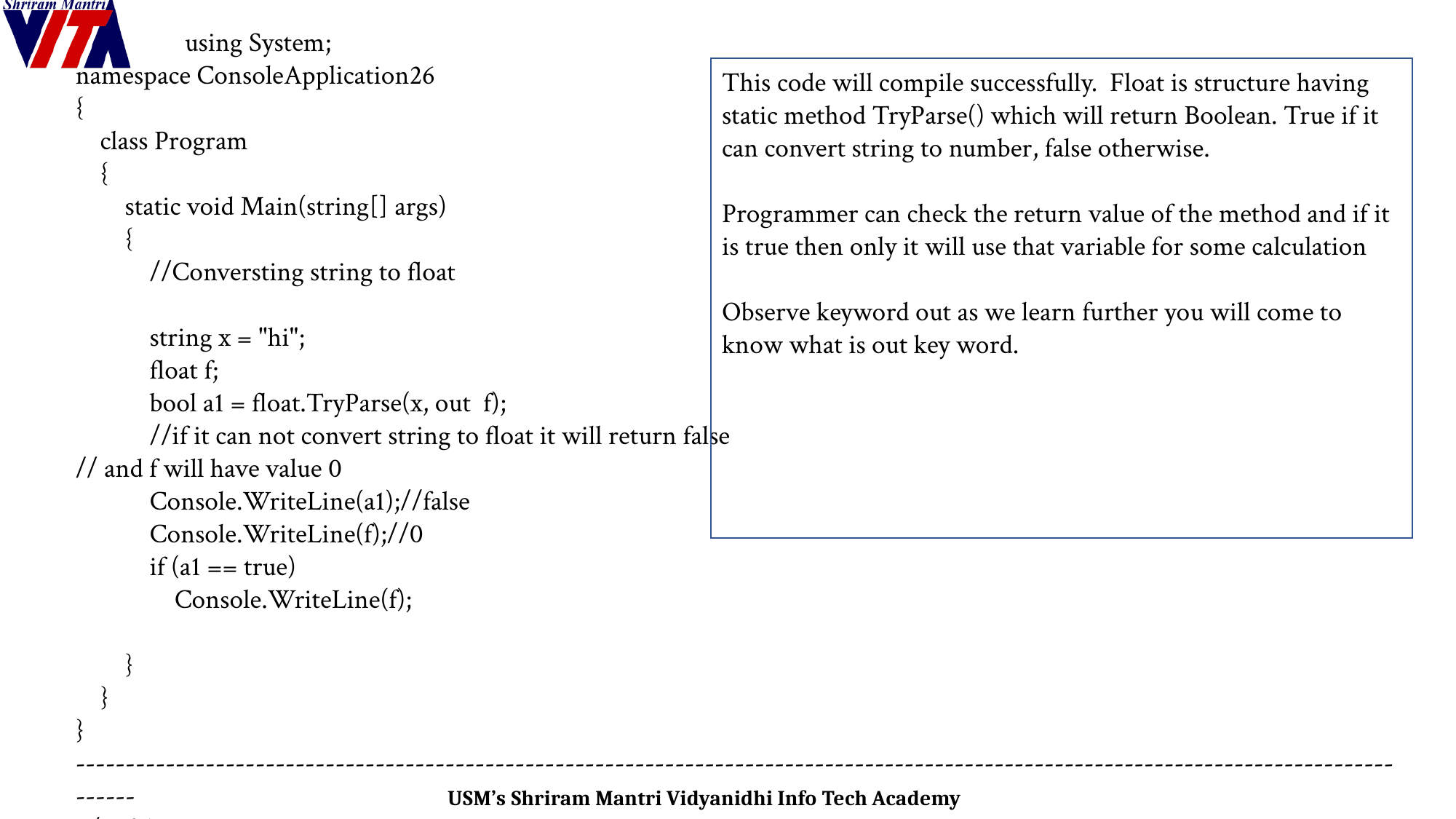

using System;
namespace ConsoleApplication26
{
    class Program
    {
        static void Main(string[] args)
        {
            //Conversting string to float

            string x = "hi";
            float f;
            bool a1 = float.TryParse(x, out  f);
            //if it can not convert string to float it will return false
// and f will have value 0
            Console.WriteLine(a1);//false
            Console.WriteLine(f);//0
            if (a1 == true)
                Console.WriteLine(f);

        }
    }
}
------------------------------------------------------------------------------------------------------------------------------------------
o/p  false 0
This code will compile successfully.  Float is structure having static method TryParse() which will return Boolean. True if it can convert string to number, false otherwise.

Programmer can check the return value of the method and if it is true then only it will use that variable for some calculation

Observe keyword out as we learn further you will come to know what is out key word.